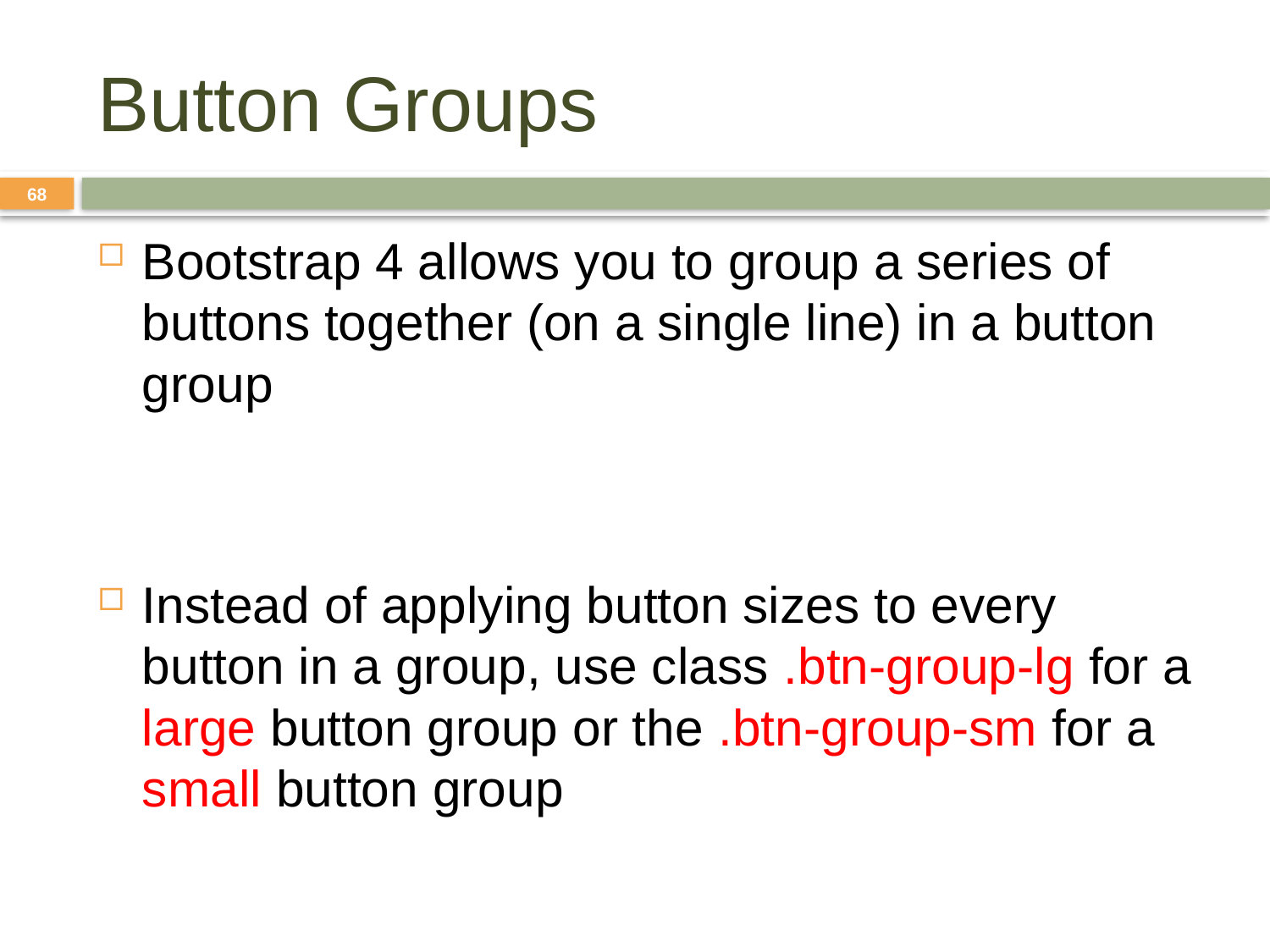

# Button Groups
68
Bootstrap 4 allows you to group a series of buttons together (on a single line) in a button group

Instead of applying button sizes to every button in a group, use class .btn-group-lg for a large button group or the .btn-group-sm for a small button group